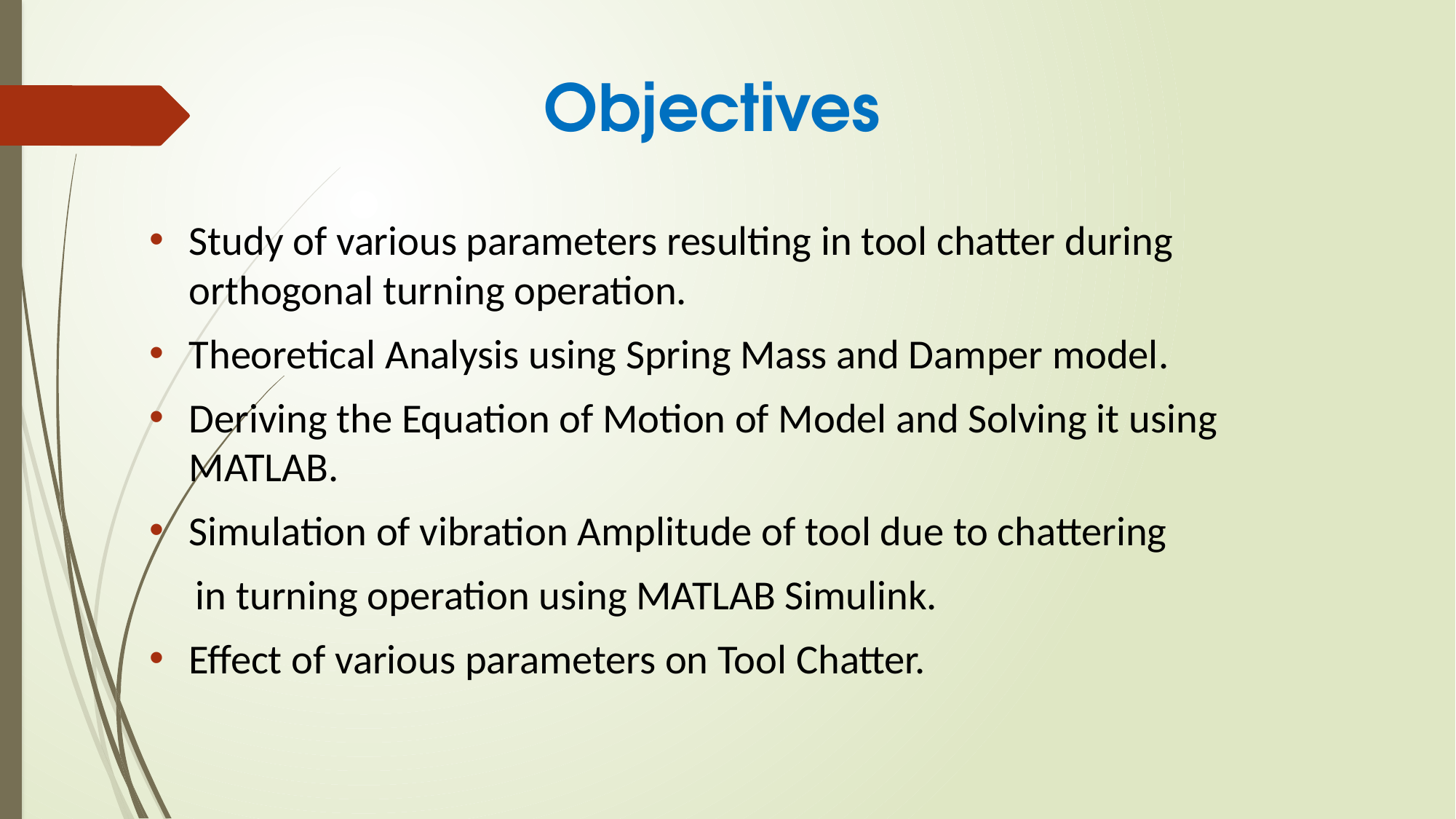

# Objectives
Study of various parameters resulting in tool chatter during orthogonal turning operation.
Theoretical Analysis using Spring Mass and Damper model.
Deriving the Equation of Motion of Model and Solving it using MATLAB.
Simulation of vibration Amplitude of tool due to chattering
     in turning operation using MATLAB Simulink.
Effect of various parameters on Tool Chatter.